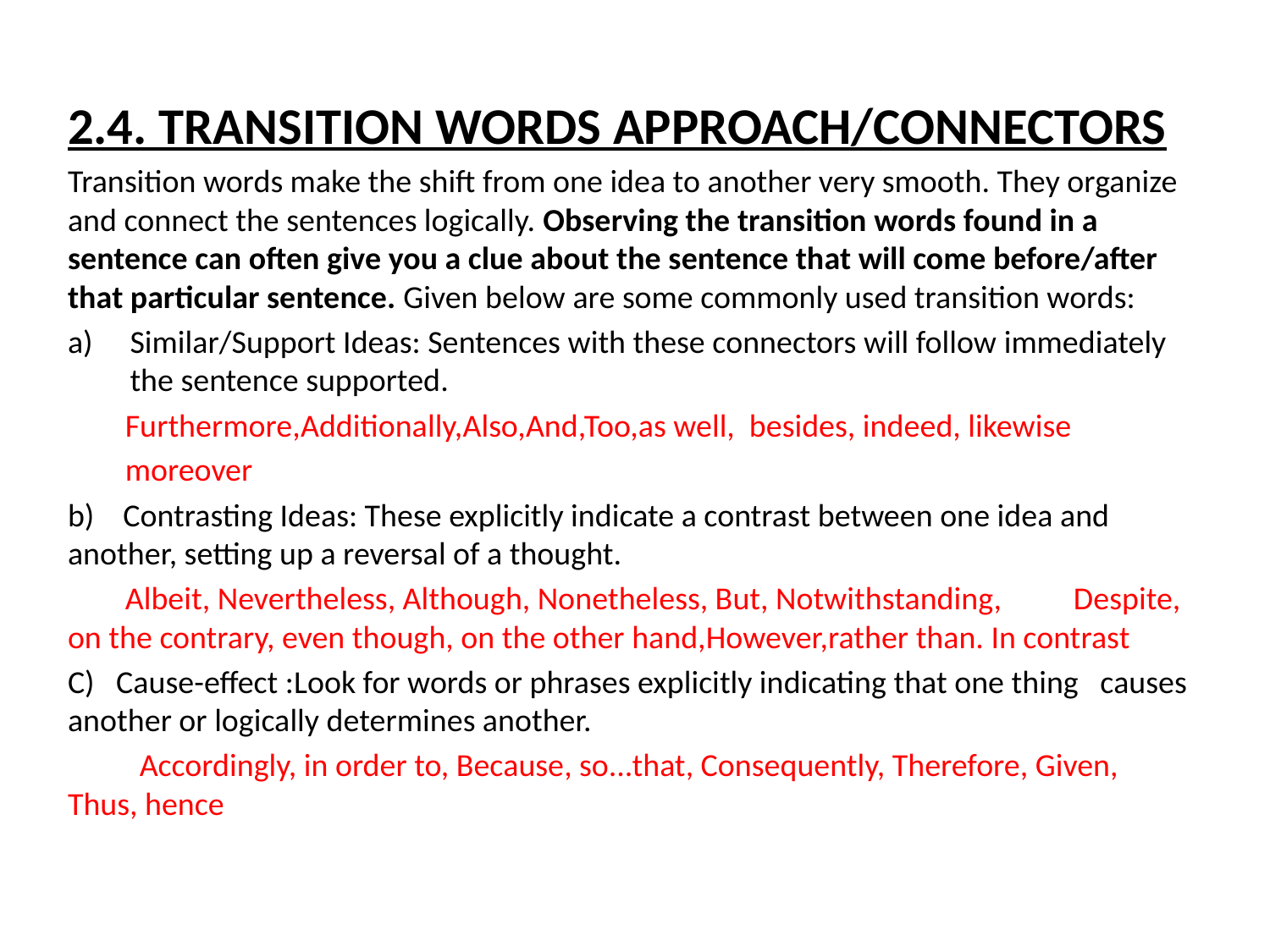

2.4. Transition Words approach/Connectors
Transition words make the shift from one idea to another very smooth. They organize and connect the sentences logically. Observing the transition words found in a sentence can often give you a clue about the sentence that will come before/after that particular sentence. Given below are some commonly used transition words:
Similar/Support Ideas: Sentences with these connectors will follow immediately the sentence supported.
        Furthermore,Additionally,Also,And,Too,as well,  besides, indeed, likewise
        moreover
b)    Contrasting Ideas: These explicitly indicate a contrast between one idea and another, setting up a reversal of a thought.
        Albeit, Nevertheless, Although, Nonetheless, But, Notwithstanding,          Despite, on the contrary, even though, on the other hand,However,rather than. In contrast
C)   Cause-effect :Look for words or phrases explicitly indicating that one thing   causes another or logically determines another.
          Accordingly, in order to, Because, so...that, Consequently, Therefore, Given,    Thus, hence